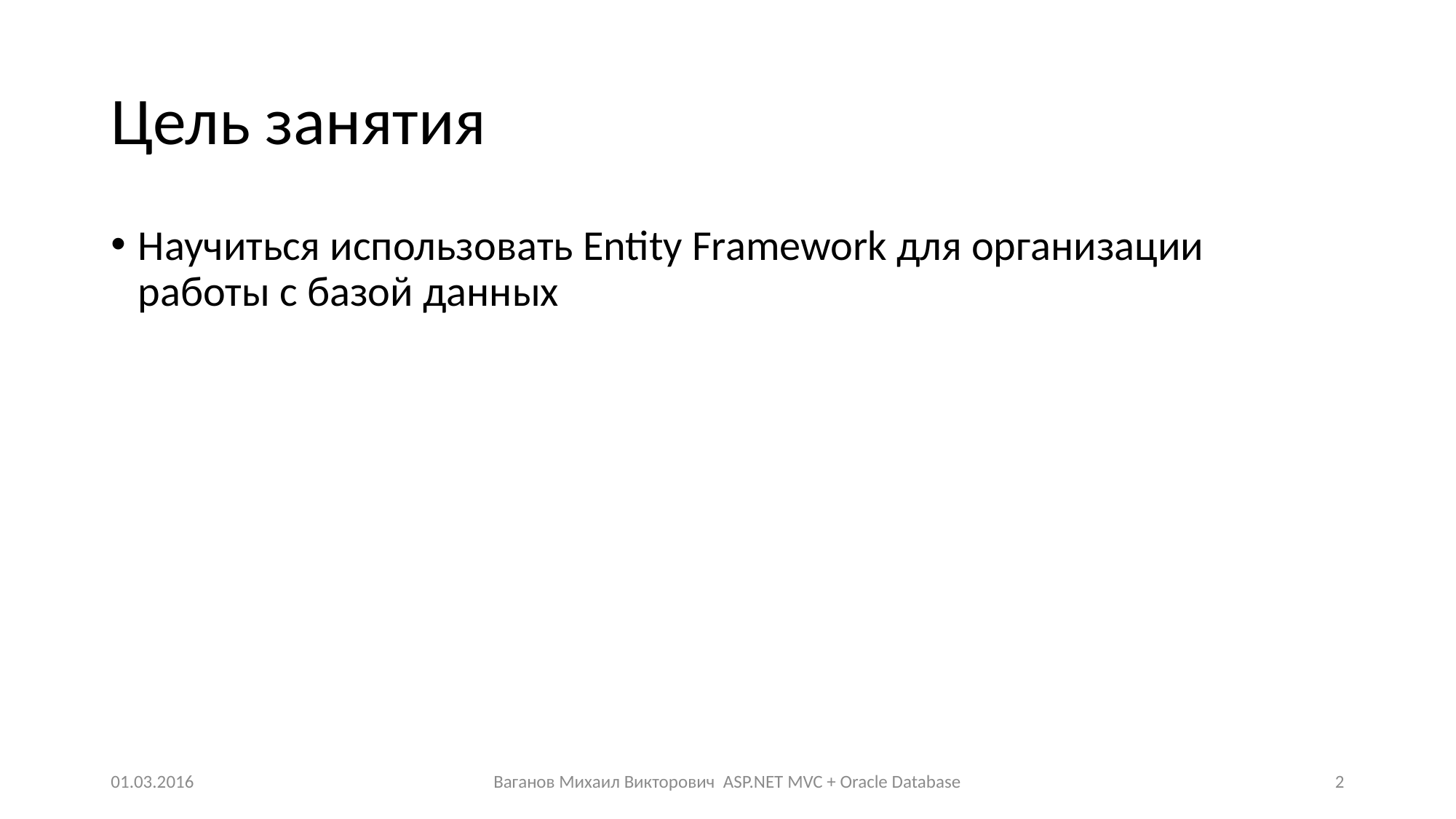

# Цель занятия
Научиться использовать Entity Framework для организации работы с базой данных
01.03.2016
Ваганов Михаил Викторович  ASP.NET MVC + Oracle Database
2